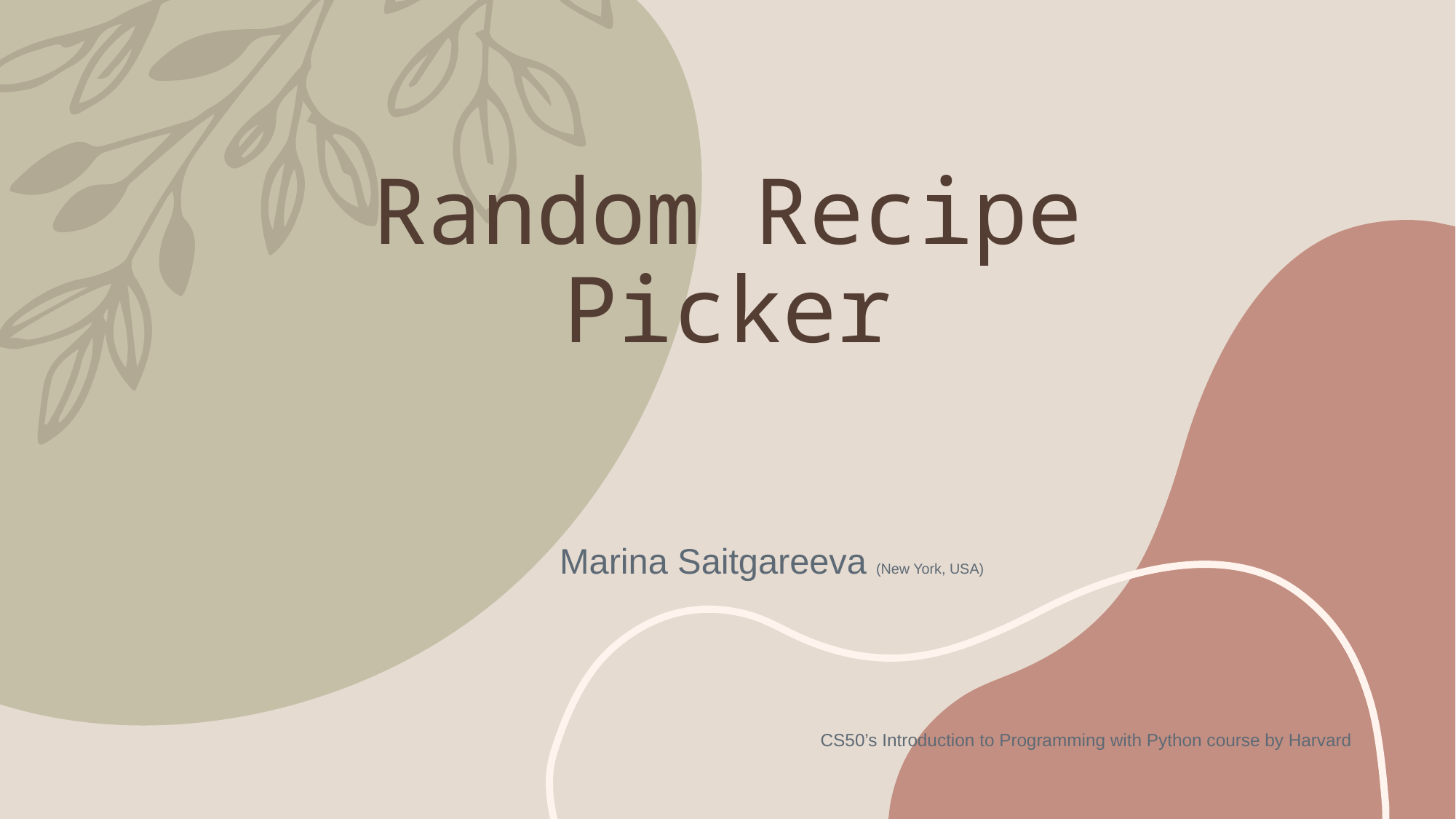

# Random Recipe Picker

Marina Saitgareeva (New York, USA)

CS50’s Introduction to Programming with Python course by Harvard